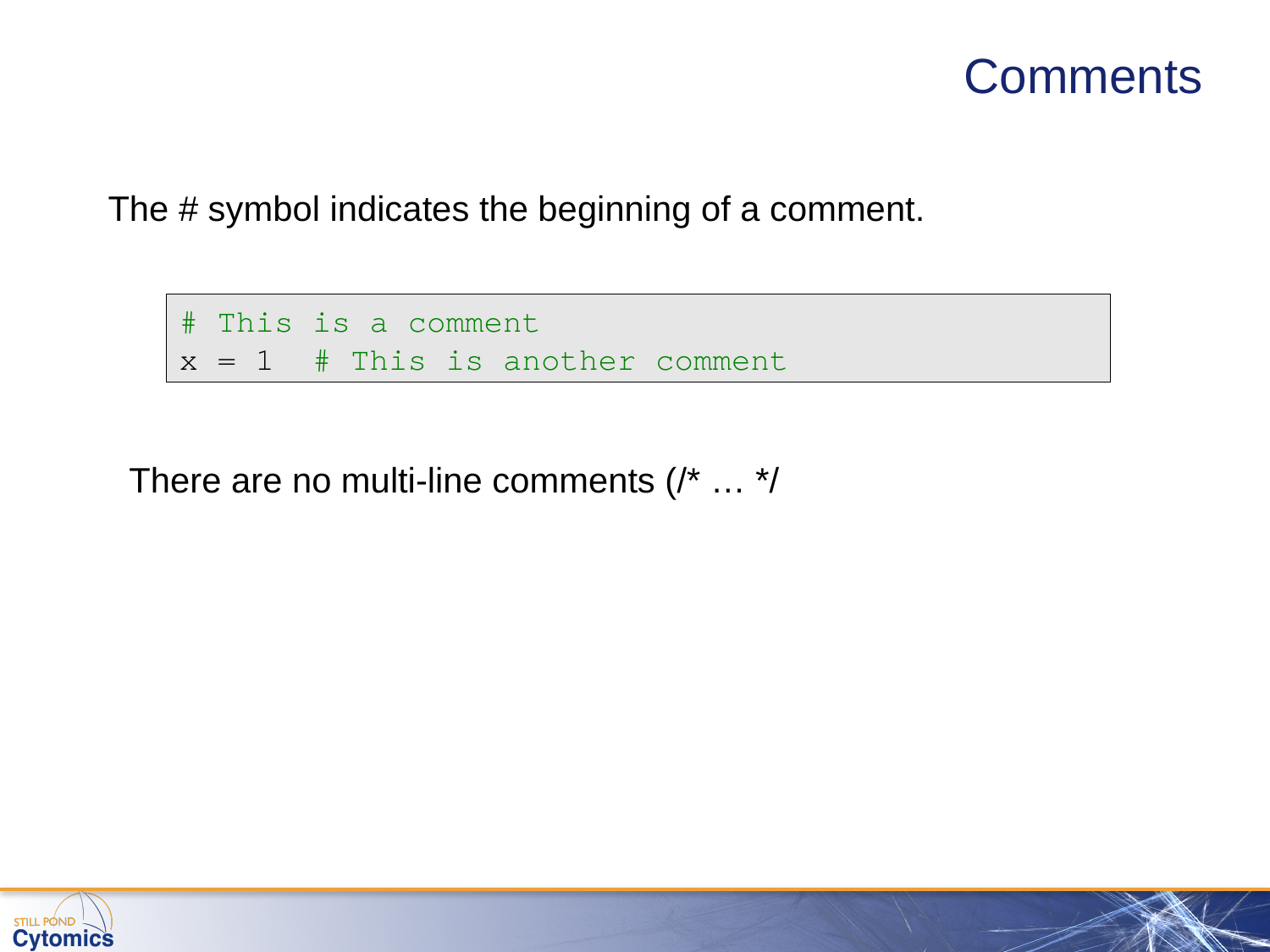

# Comments
The # symbol indicates the beginning of a comment.
# This is a comment
x = 1  # This is another comment
There are no multi-line comments (/* … */